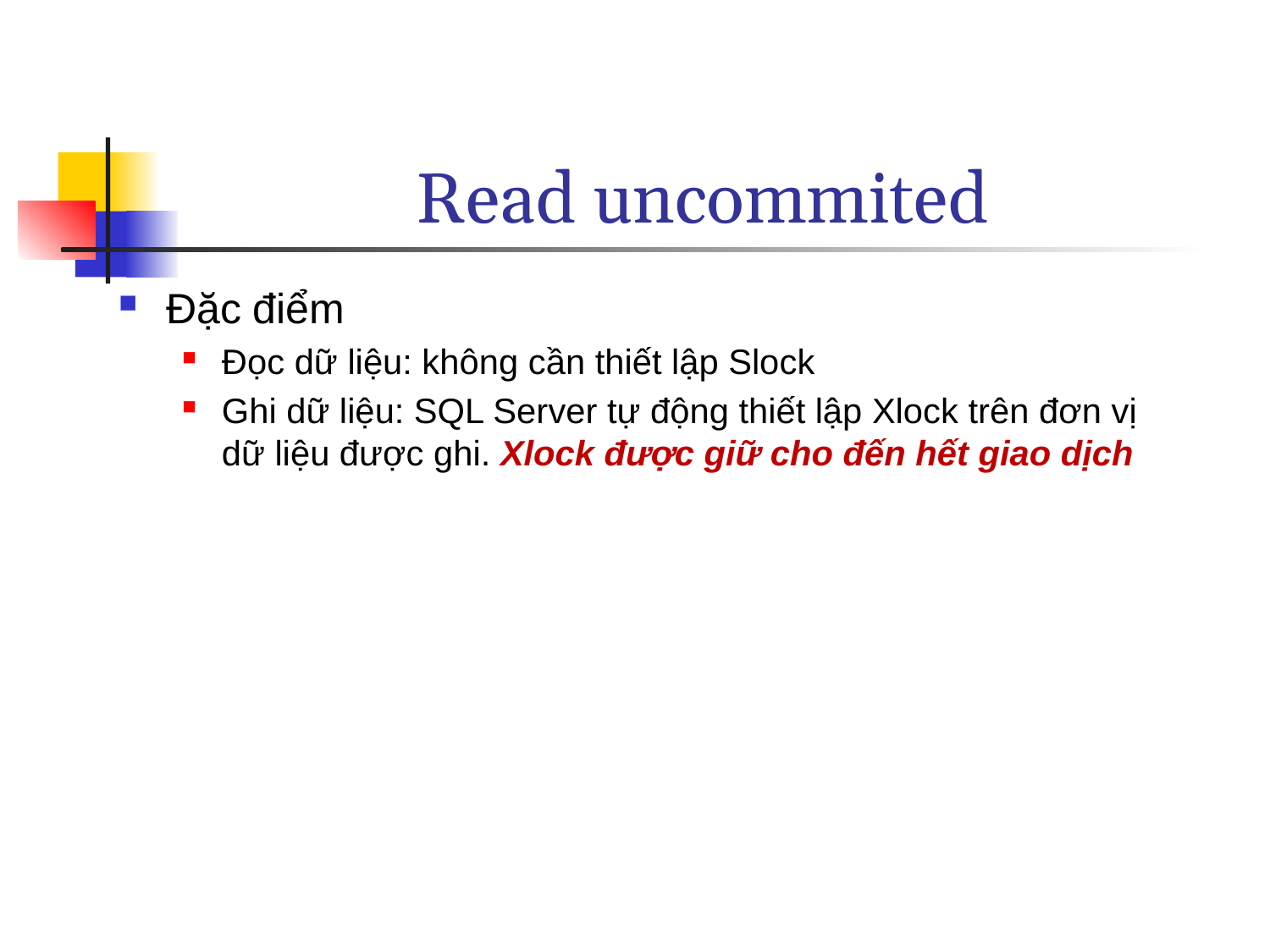

# Read uncommited
Đặc điểm
Đọc dữ liệu: không cần thiết lập Slock
Ghi dữ liệu: SQL Server tự động thiết lập Xlock trên đơn vị dữ liệu được ghi. Xlock được giữ cho đến hết giao dịch